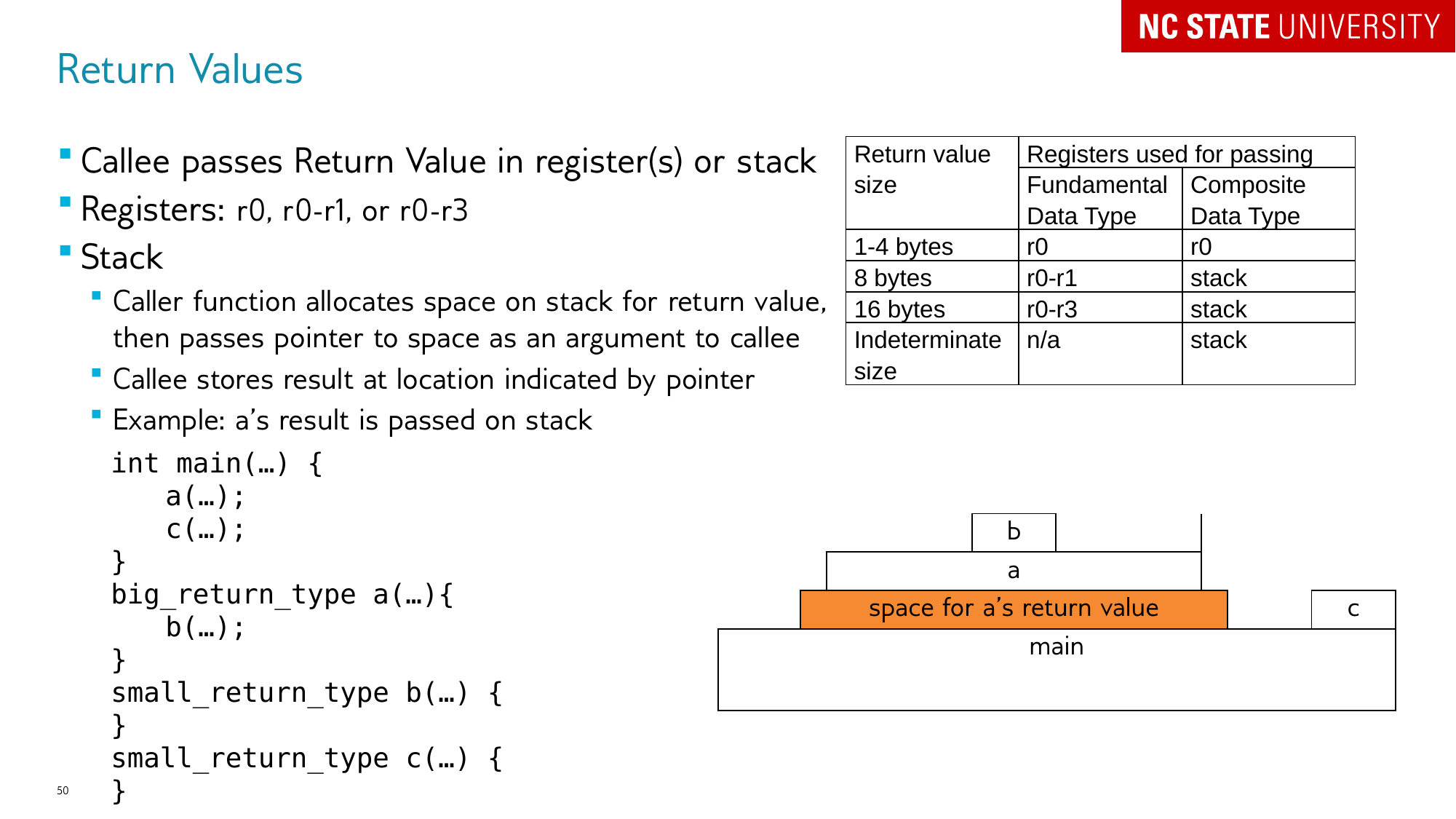

# Return Values
Callee passes Return Value in register(s) or stack
Registers: r0, r0-r1, or r0-r3
Stack
Caller function allocates space on stack for return value, then passes pointer to space as an argument to callee
Callee stores result at location indicated by pointer
Example: a’s result is passed on stack
| Return value size | Registers used for passing |  |
| --- | --- | --- |
|  | Fundamental Data Type | Composite Data Type |
| 1-4 bytes | r0 | r0 |
| 8 bytes | r0-r1 | stack |
| 16 bytes | r0-r3 | stack |
| Indeterminate size | n/a | stack |
|  |  |  |  |  |  |  |  |  |
| --- | --- | --- | --- | --- | --- | --- | --- | --- |
|  |  |  |  |  |  |  |  |  |
|  |  |  |  | b |  |  |  |  |
|  |  |  | a |  |  |  |  |  |
|  |  | space for a’s return value |  |  |  |  |  | c |
|  | main |  |  |  |  |  |  |  |
int main(…) {
	a(…);
	c(…);
}
big_return_type a(…){
	b(…);
}
small_return_type b(…) {
}
small_return_type c(…) {
}